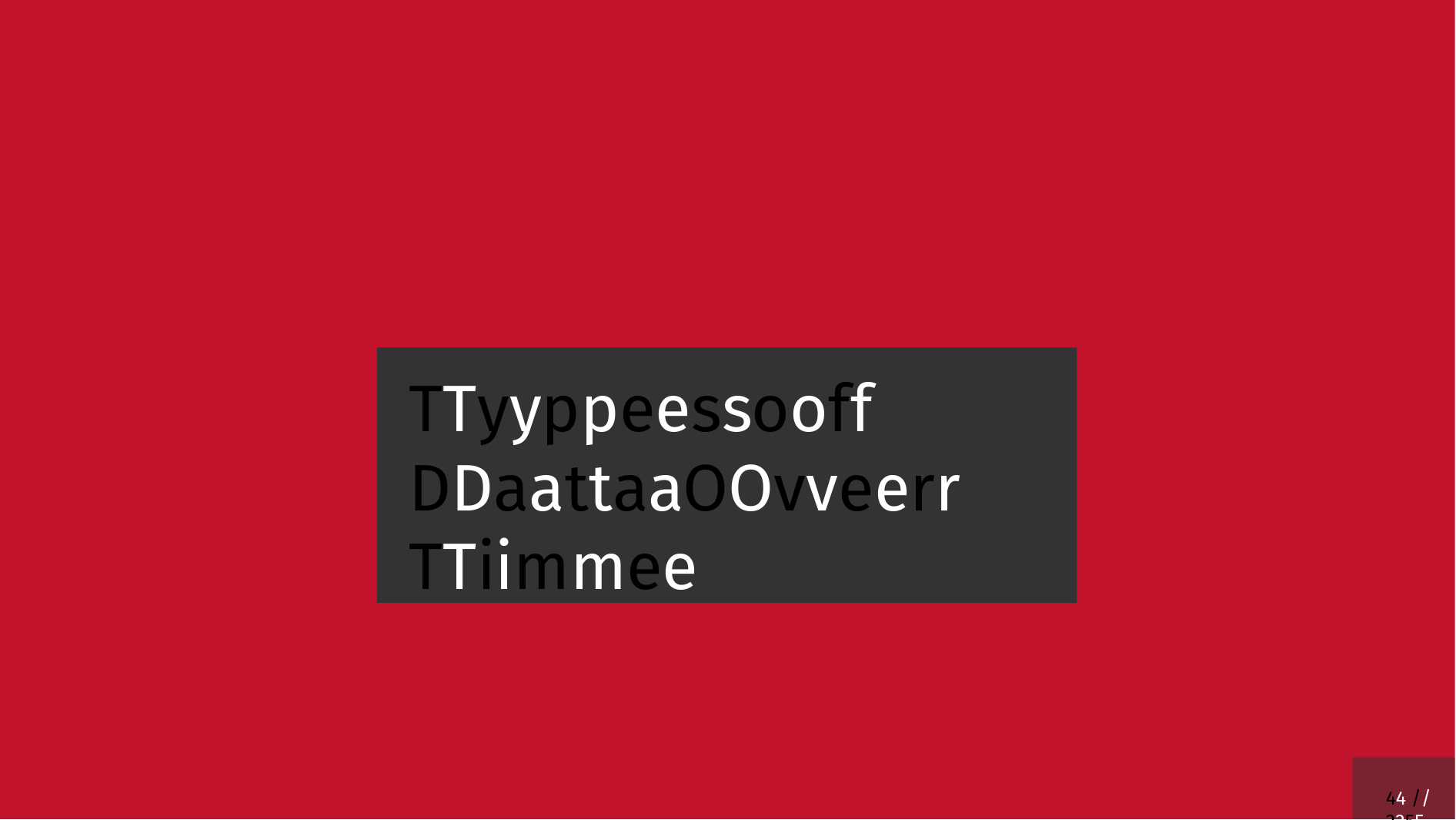

# TTyyppeess ooff DDaattaa OOvveerr TTiimmee

44 // 2255